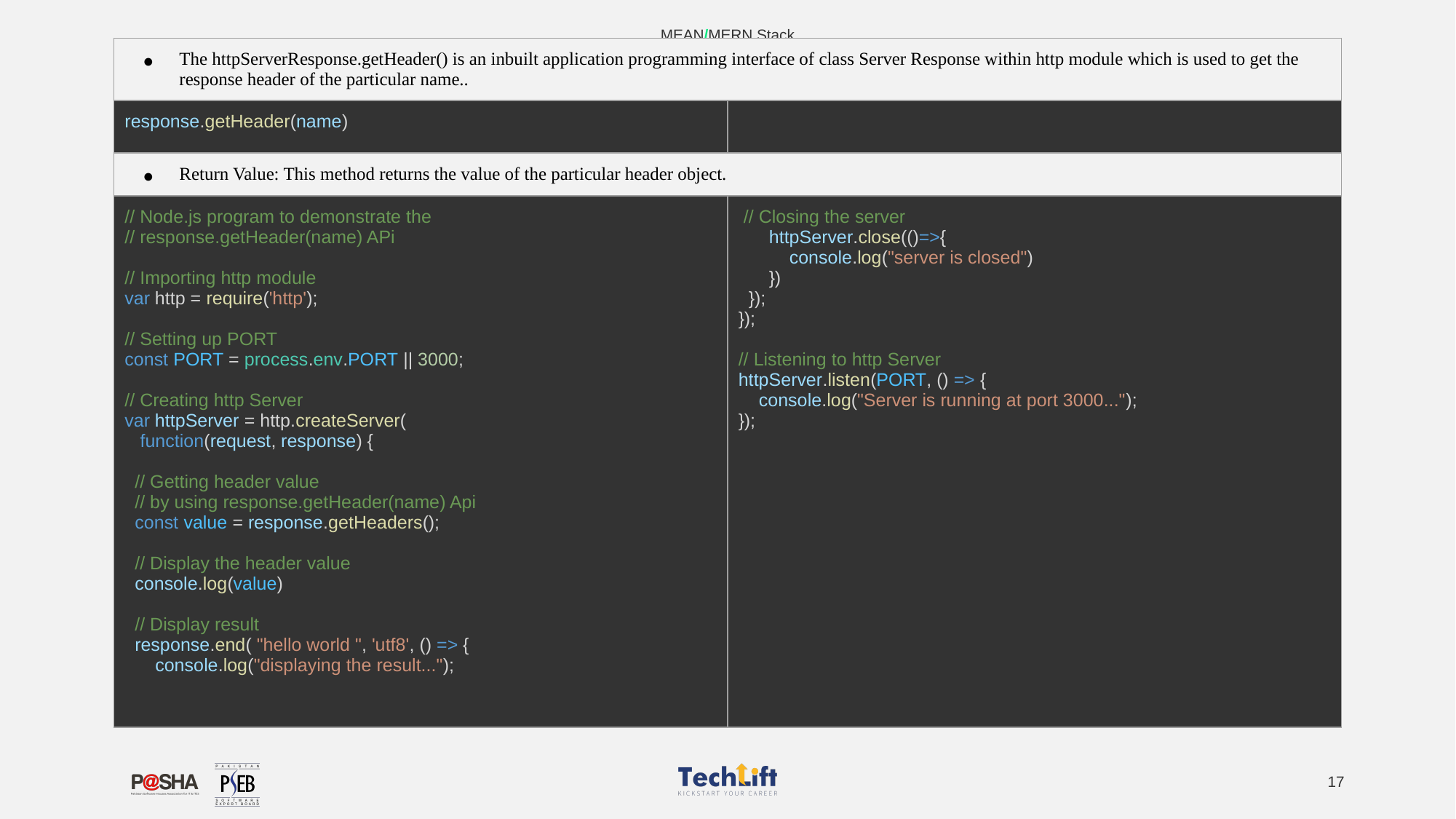

MEAN/MERN Stack
| The httpServerResponse.getHeader() is an inbuilt application programming interface of class Server Response within http module which is used to get the response header of the particular name.. |  |
| --- | --- |
| response.getHeader(name) |  |
| Return Value: This method returns the value of the particular header object. |  |
| // Node.js program to demonstrate the // response.getHeader(name) APi // Importing http module var http = require('http'); // Setting up PORT const PORT = process.env.PORT || 3000; // Creating http Server var httpServer = http.createServer( function(request, response) { // Getting header value // by using response.getHeader(name) Api const value = response.getHeaders(); // Display the header value console.log(value) // Display result response.end( "hello world ", 'utf8', () => { console.log("displaying the result..."); | // Closing the server httpServer.close(()=>{ console.log("server is closed") }) }); }); // Listening to http Server httpServer.listen(PORT, () => { console.log("Server is running at port 3000..."); }); |
17